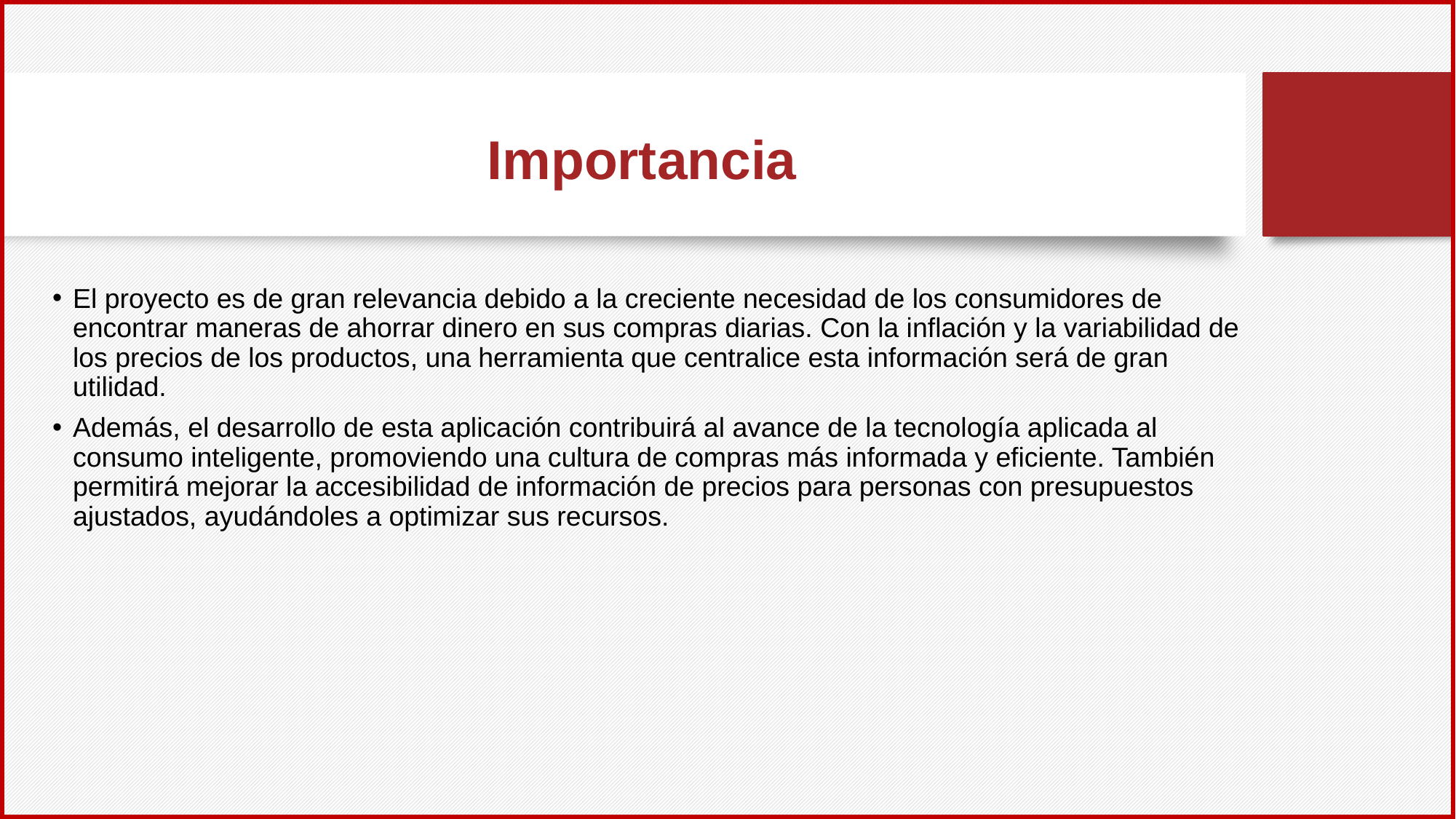

# Importancia
El proyecto es de gran relevancia debido a la creciente necesidad de los consumidores de encontrar maneras de ahorrar dinero en sus compras diarias. Con la inflación y la variabilidad de los precios de los productos, una herramienta que centralice esta información será de gran utilidad.
Además, el desarrollo de esta aplicación contribuirá al avance de la tecnología aplicada al consumo inteligente, promoviendo una cultura de compras más informada y eficiente. También permitirá mejorar la accesibilidad de información de precios para personas con presupuestos ajustados, ayudándoles a optimizar sus recursos.